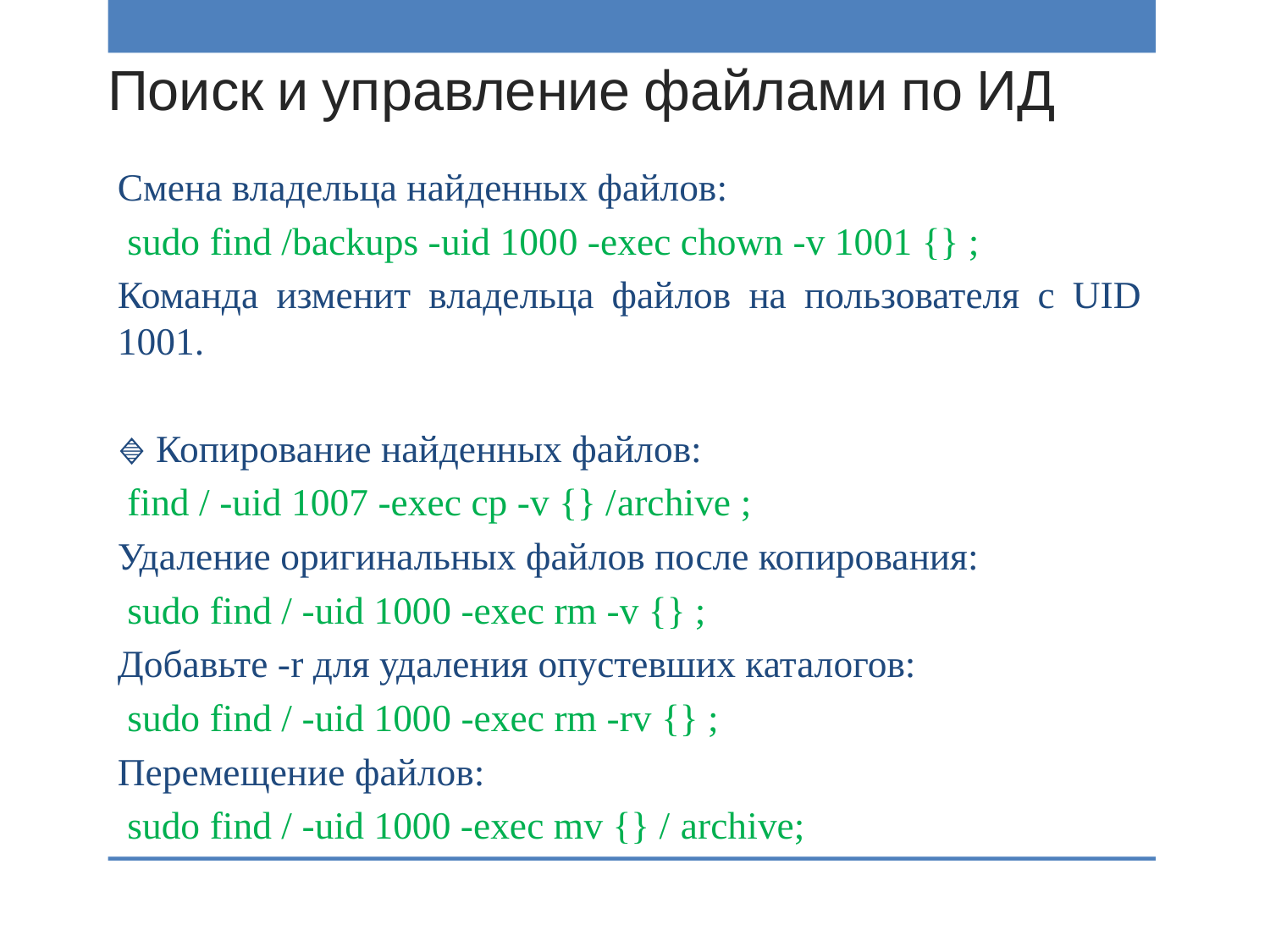

# Поиск и управление файлами по ИД
Смена владельца найденных файлов:
 sudo find /backups -uid 1000 -exec chown -v 1001 {} ;
Команда изменит владельца файлов на пользователя с UID 1001.

🔹 Копирование найденных файлов:
 find / -uid 1007 -exec cp -v {} /archive ;
Удаление оригинальных файлов после копирования:
 sudo find / -uid 1000 -exec rm -v {} ;
Добавьте -r для удаления опустевших каталогов:
 sudo find / -uid 1000 -exec rm -rv {} ;
Перемещение файлов:
 sudo find / -uid 1000 -exec mv {} / archive;